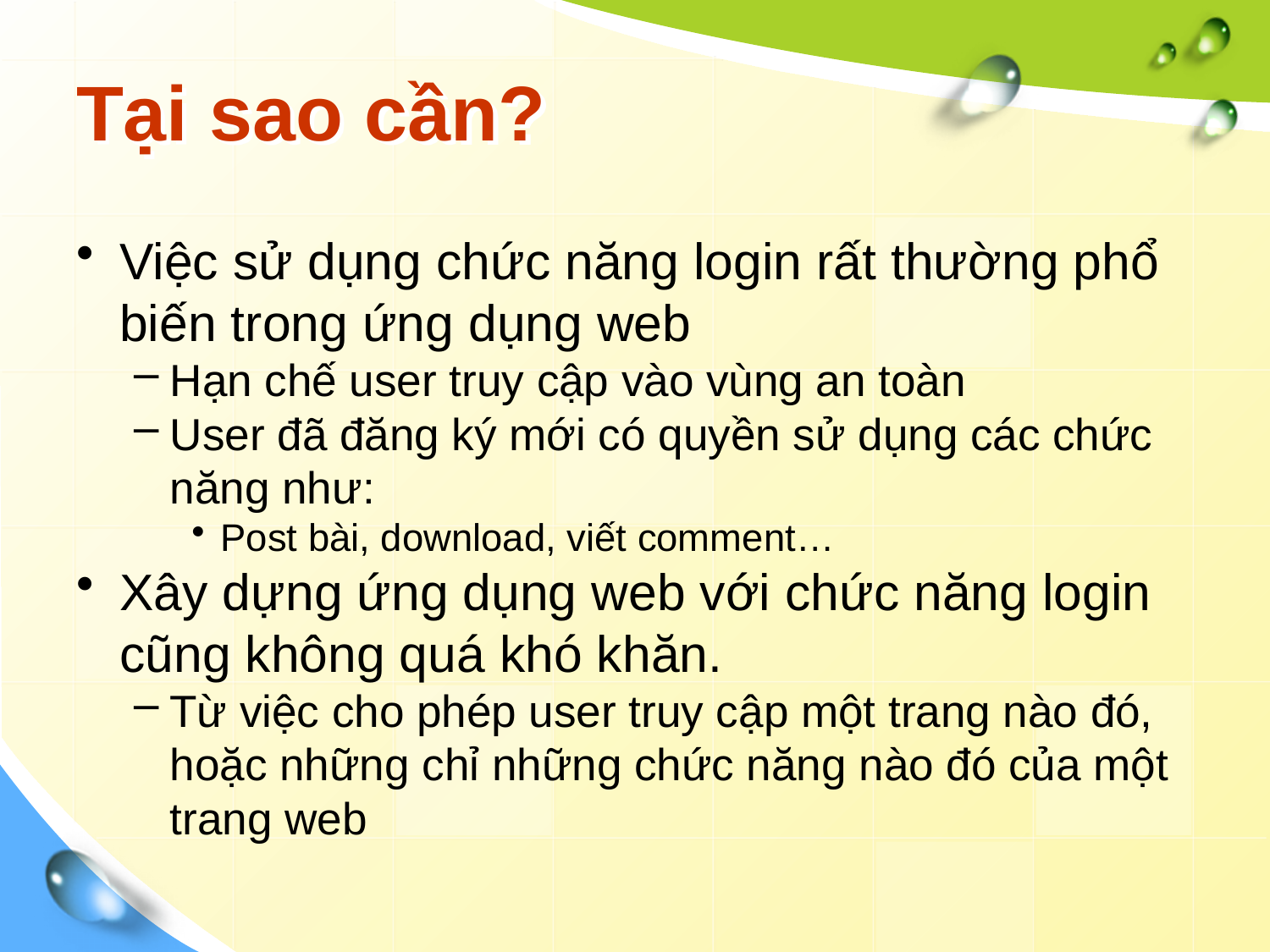

# Tại sao cần?
Việc sử dụng chức năng login rất thường phổ biến trong ứng dụng web
Hạn chế user truy cập vào vùng an toàn
User đã đăng ký mới có quyền sử dụng các chức năng như:
Post bài, download, viết comment…
Xây dựng ứng dụng web với chức năng login cũng không quá khó khăn.
Từ việc cho phép user truy cập một trang nào đó, hoặc những chỉ những chức năng nào đó của một trang web